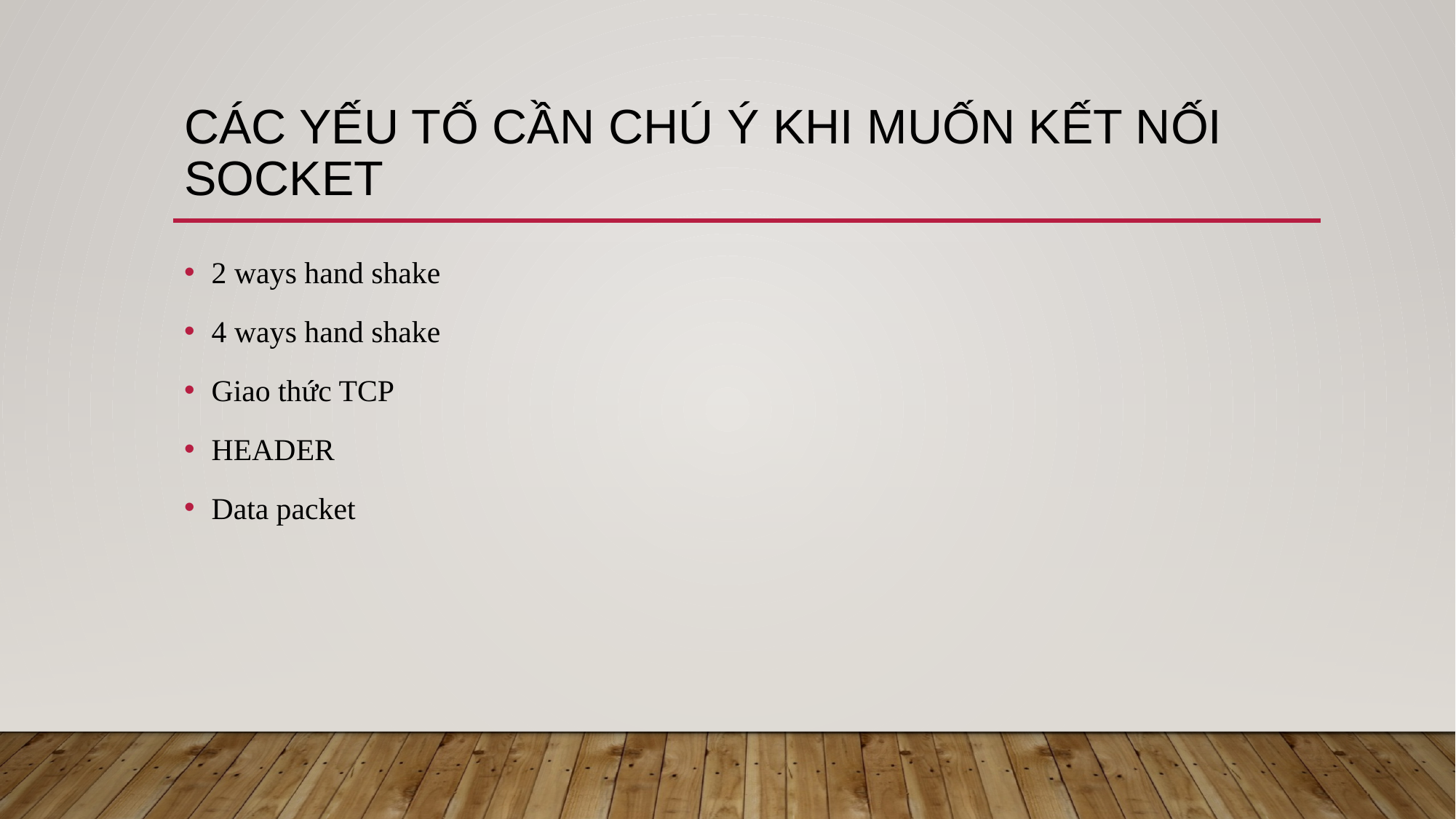

# Các yếu tố cần chú ý khi muốn kết nối socket
2 ways hand shake
4 ways hand shake
Giao thức TCP
HEADER
Data packet